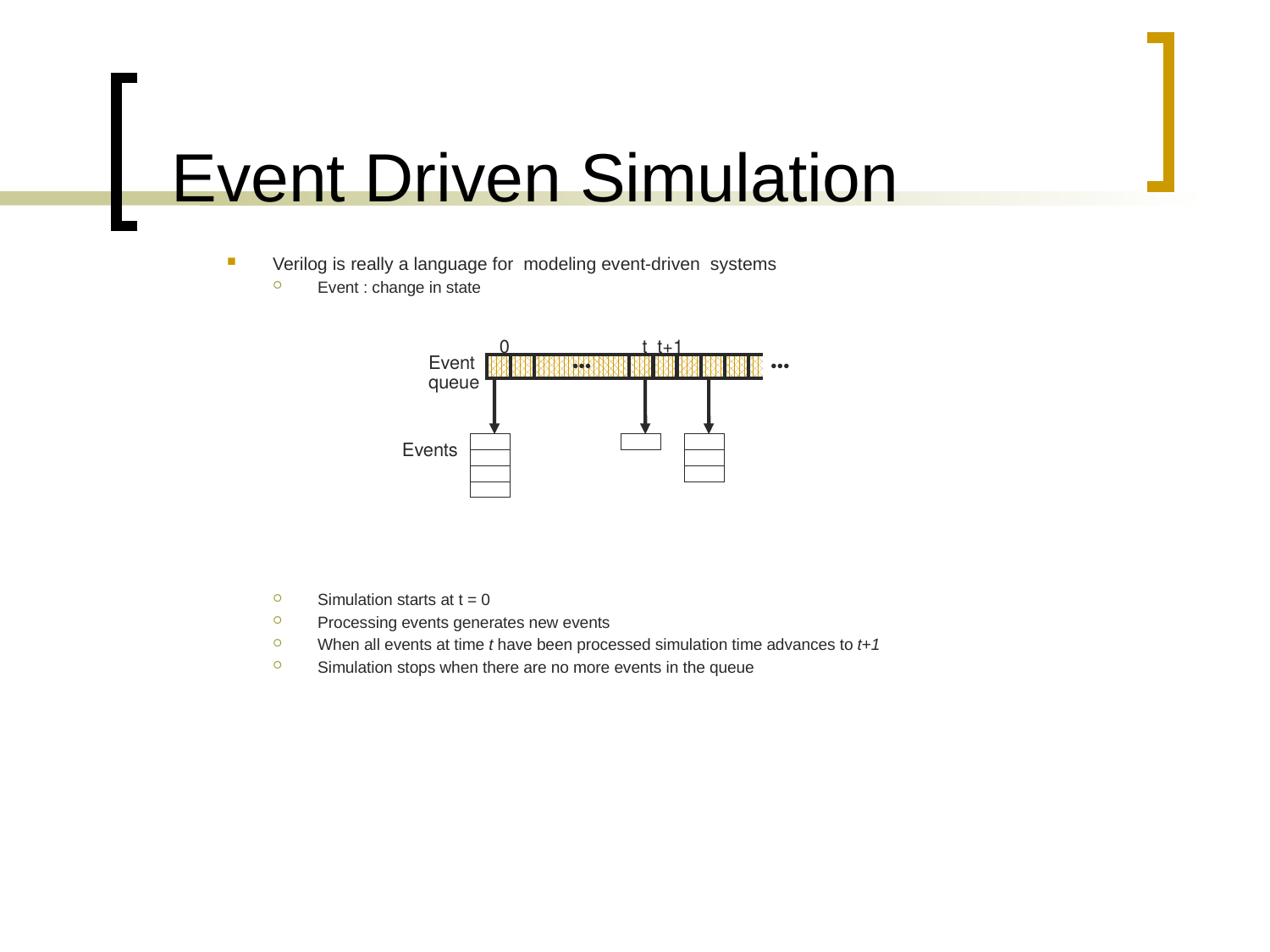

# Event Driven Simulation
Verilog is really a language for  modeling event-driven  systems
Event : change in state

Simulation starts at t = 0
Processing events generates new events
When all events at time t have been processed simulation time advances to t+1
Simulation stops when there are no more events in the queue
0
t  t+1
•••
Event
queue

•••

Events